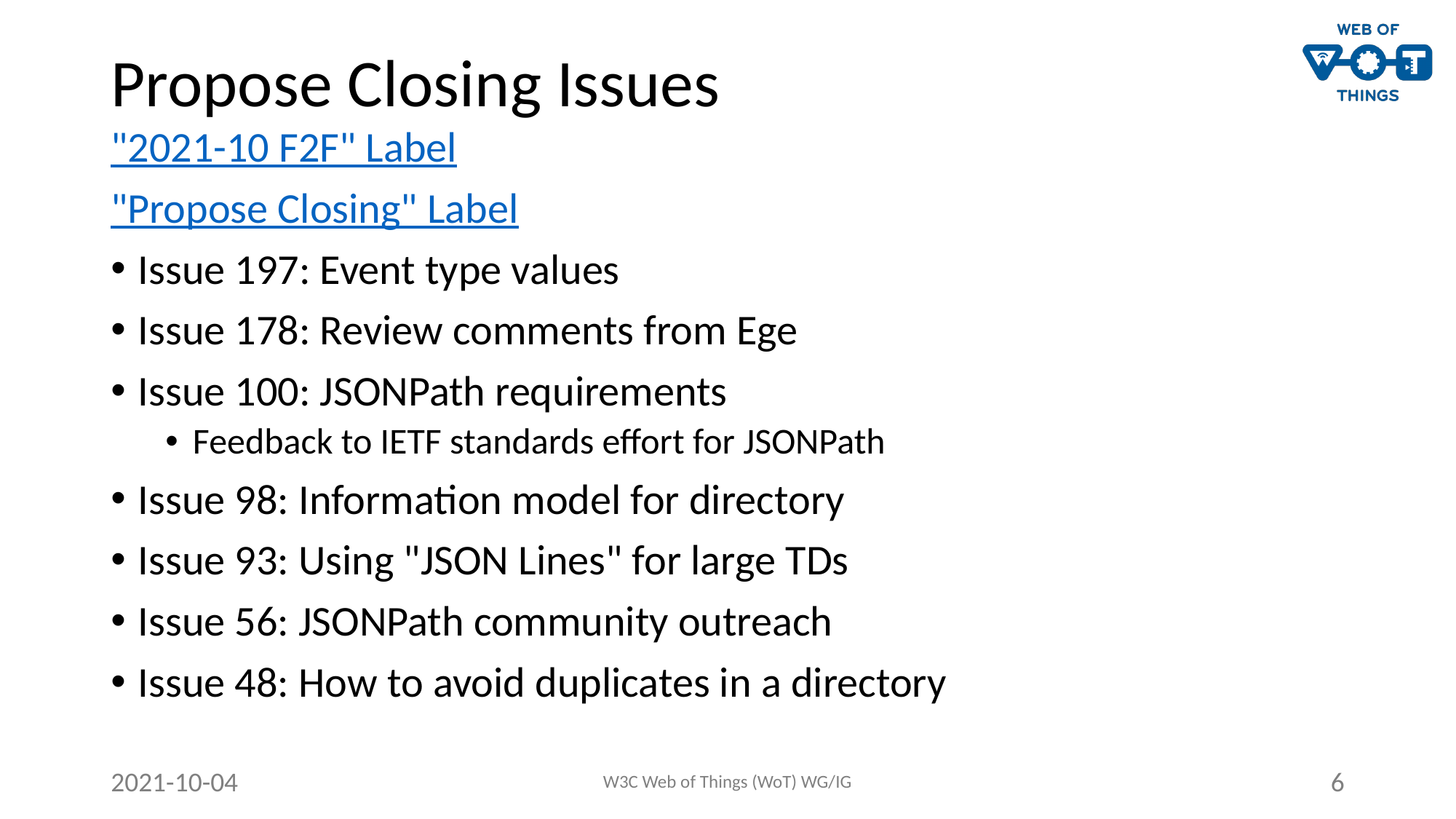

# Propose Closing Issues
"2021-10 F2F" Label
"Propose Closing" Label
Issue 197: Event type values
Issue 178: Review comments from Ege
Issue 100: JSONPath requirements
Feedback to IETF standards effort for JSONPath
Issue 98: Information model for directory
Issue 93: Using "JSON Lines" for large TDs
Issue 56: JSONPath community outreach
Issue 48: How to avoid duplicates in a directory
2021-10-04
W3C Web of Things (WoT) WG/IG
6